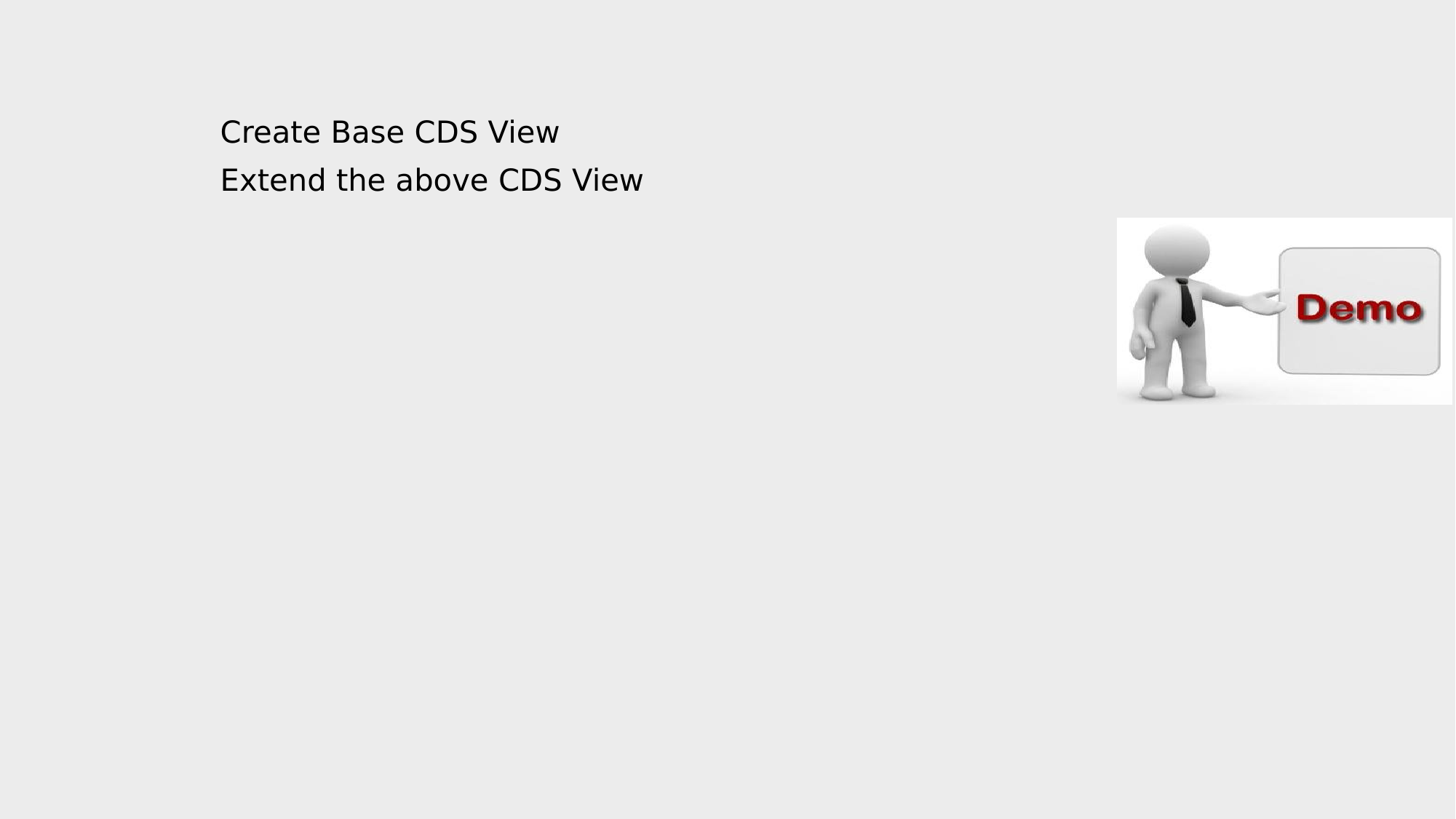

# Demo
Create Base CDS View
Extend the above CDS View